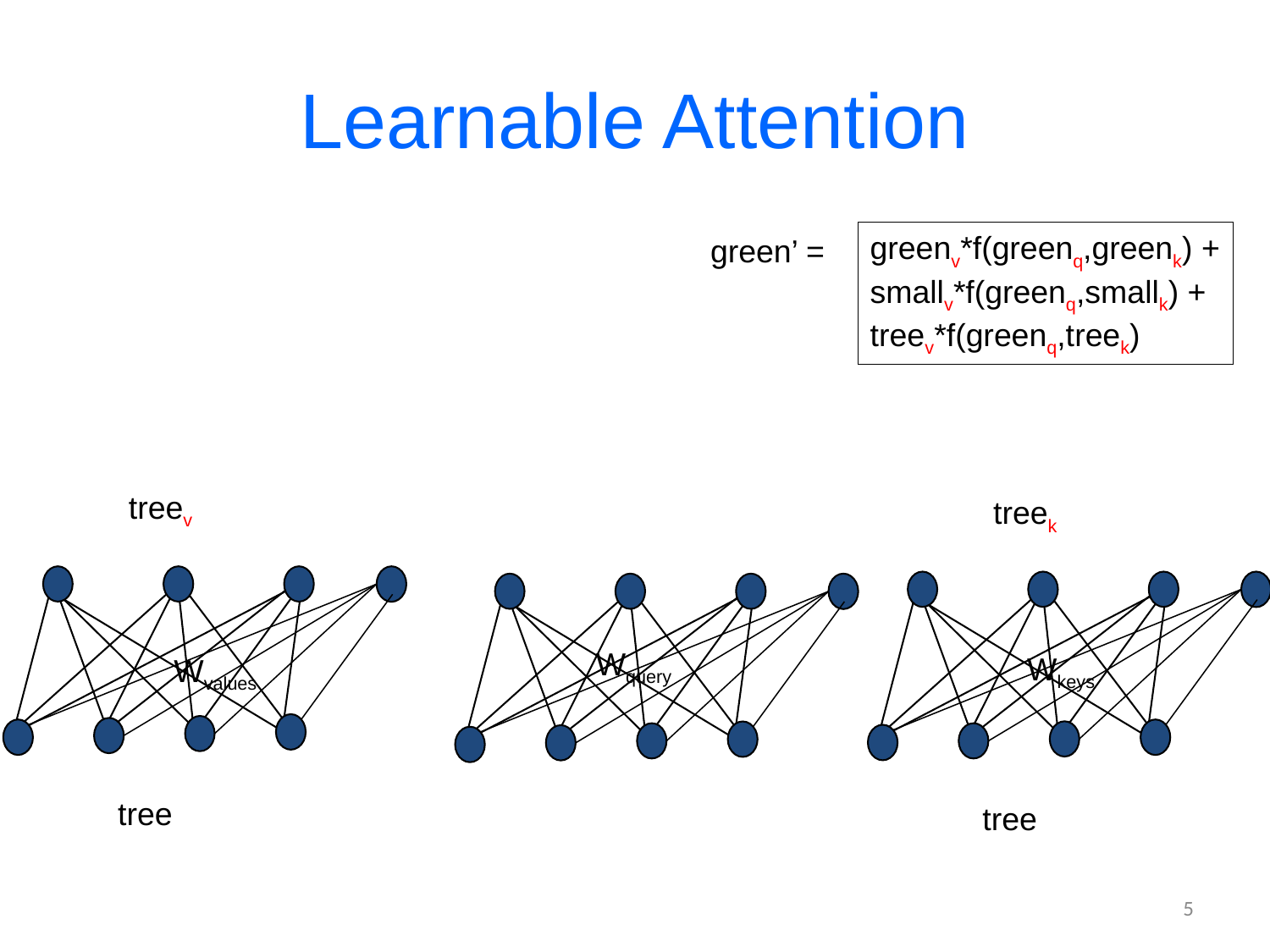

# Learnable Attention
greenv*f(greenq,greenk) +
smallv*f(greenq,smallk) +
treev*f(greenq,treek)
green’ =
treev
treek

Wquery
Wkeys
Wvalues

tree
tree
5